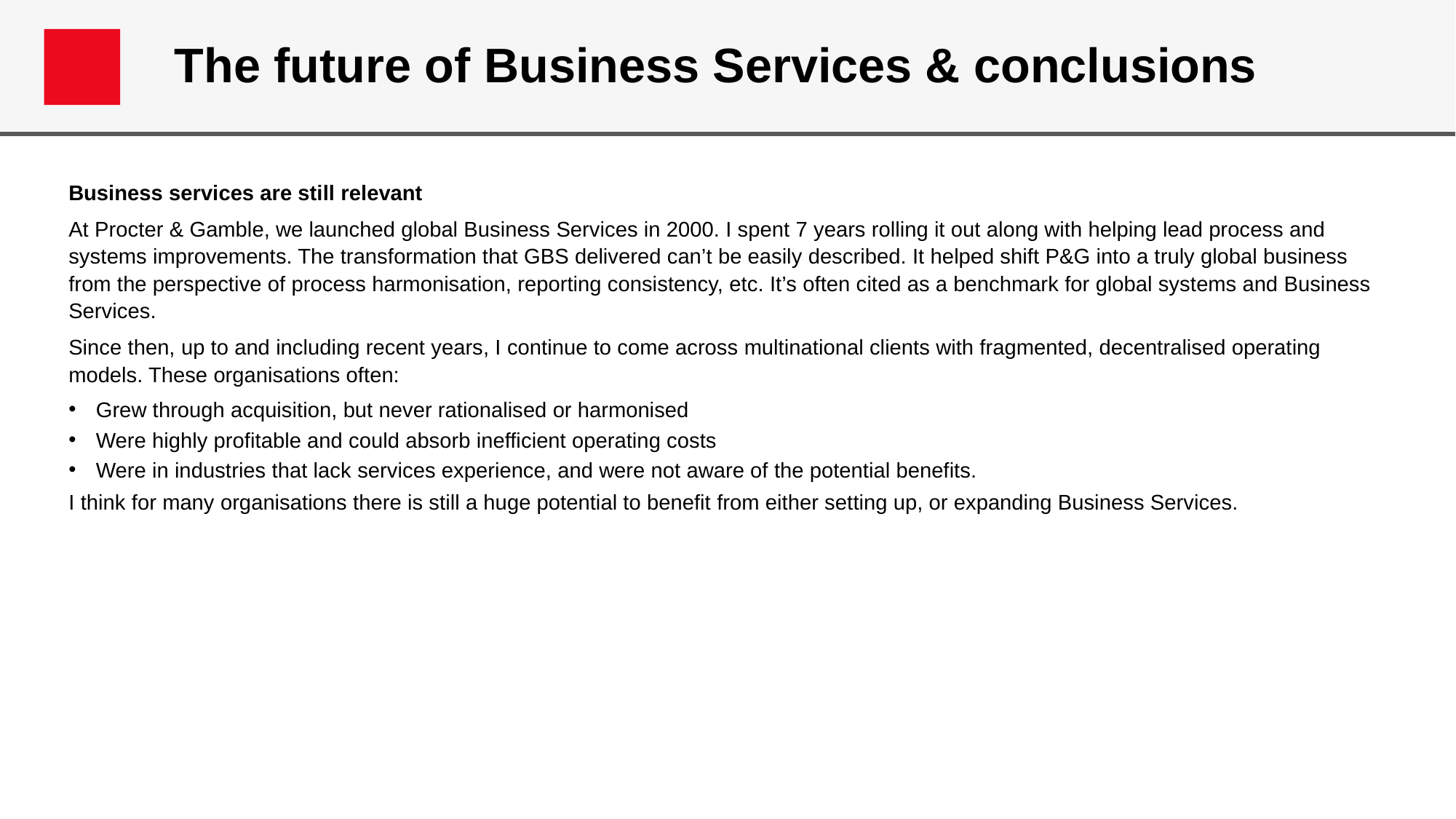

# The future of Business Services & conclusions
Business services are still relevant
At Procter & Gamble, we launched global Business Services in 2000. I spent 7 years rolling it out along with helping lead process and systems improvements. The transformation that GBS delivered can’t be easily described. It helped shift P&G into a truly global business from the perspective of process harmonisation, reporting consistency, etc. It’s often cited as a benchmark for global systems and Business Services.
Since then, up to and including recent years, I continue to come across multinational clients with fragmented, decentralised operating models. These organisations often:
Grew through acquisition, but never rationalised or harmonised
Were highly profitable and could absorb inefficient operating costs
Were in industries that lack services experience, and were not aware of the potential benefits.
I think for many organisations there is still a huge potential to benefit from either setting up, or expanding Business Services.